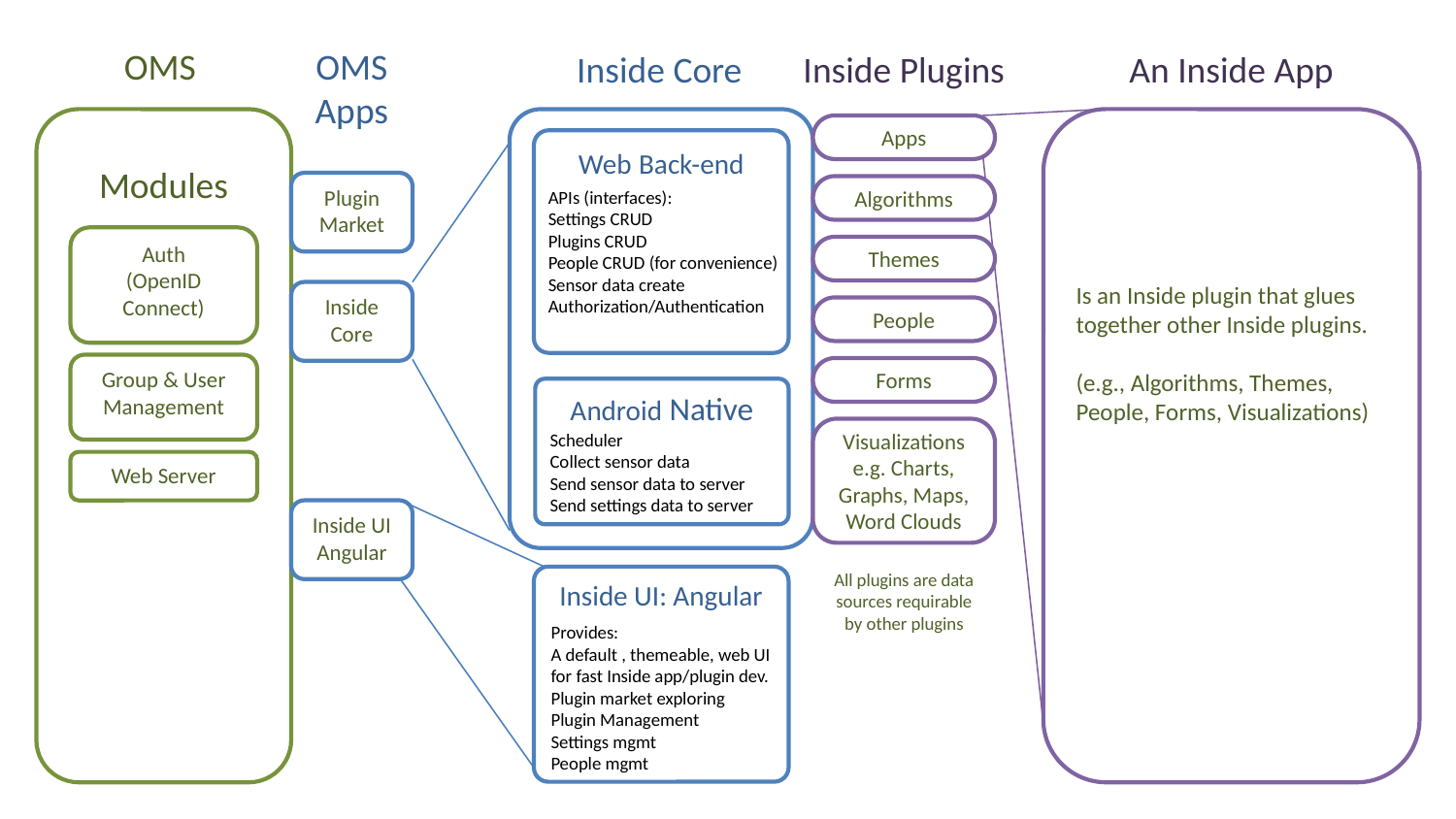

OMS
OMS
Apps
Inside Core
Inside Plugins
An Inside App

Is an Inside plugin that glues together other Inside plugins.

(e.g., Algorithms, Themes, People, Forms, Visualizations)
Apps
Web Back-end
Modules
Plugin Market
Algorithms
APIs (interfaces):
Settings CRUD
Plugins CRUD
People CRUD (for convenience)
Sensor data create
Authorization/Authentication
Auth
(OpenID Connect)
Themes
Inside Core
People
Group & User Management
Forms
Android Native
Scheduler
Collect sensor data
Send sensor data to server
Send settings data to server
Visualizations
e.g. Charts, Graphs, Maps, Word Clouds
Web Server
Inside UI Angular
All plugins are data sources requirable by other plugins
Inside UI: Angular
Provides:
A default , themeable, web UI
for fast Inside app/plugin dev.
Plugin market exploring
Plugin Management
Settings mgmt
People mgmt